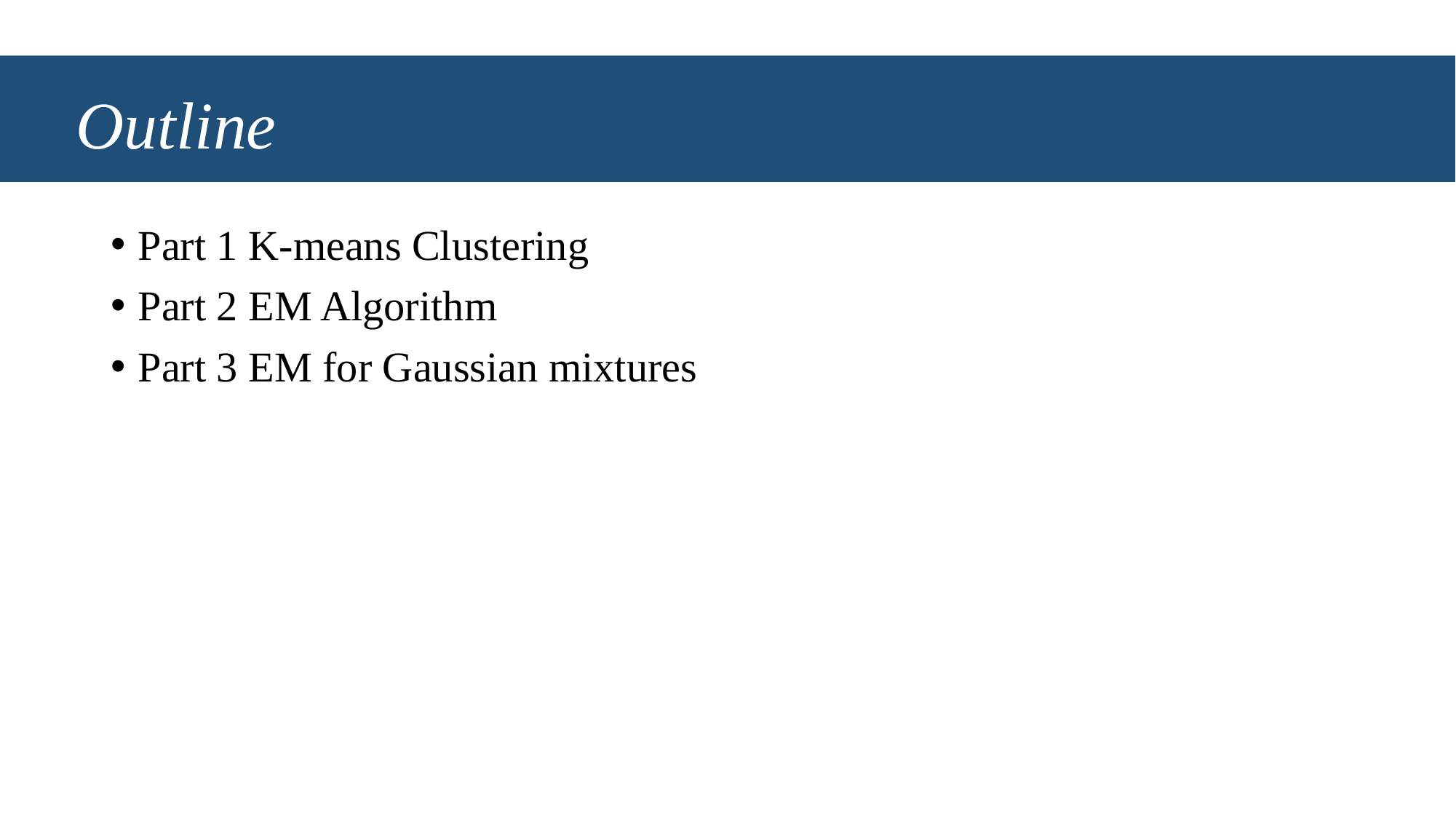

# Outline

Part 1 K-means Clustering
Part 2 EM Algorithm
Part 3 EM for Gaussian mixtures